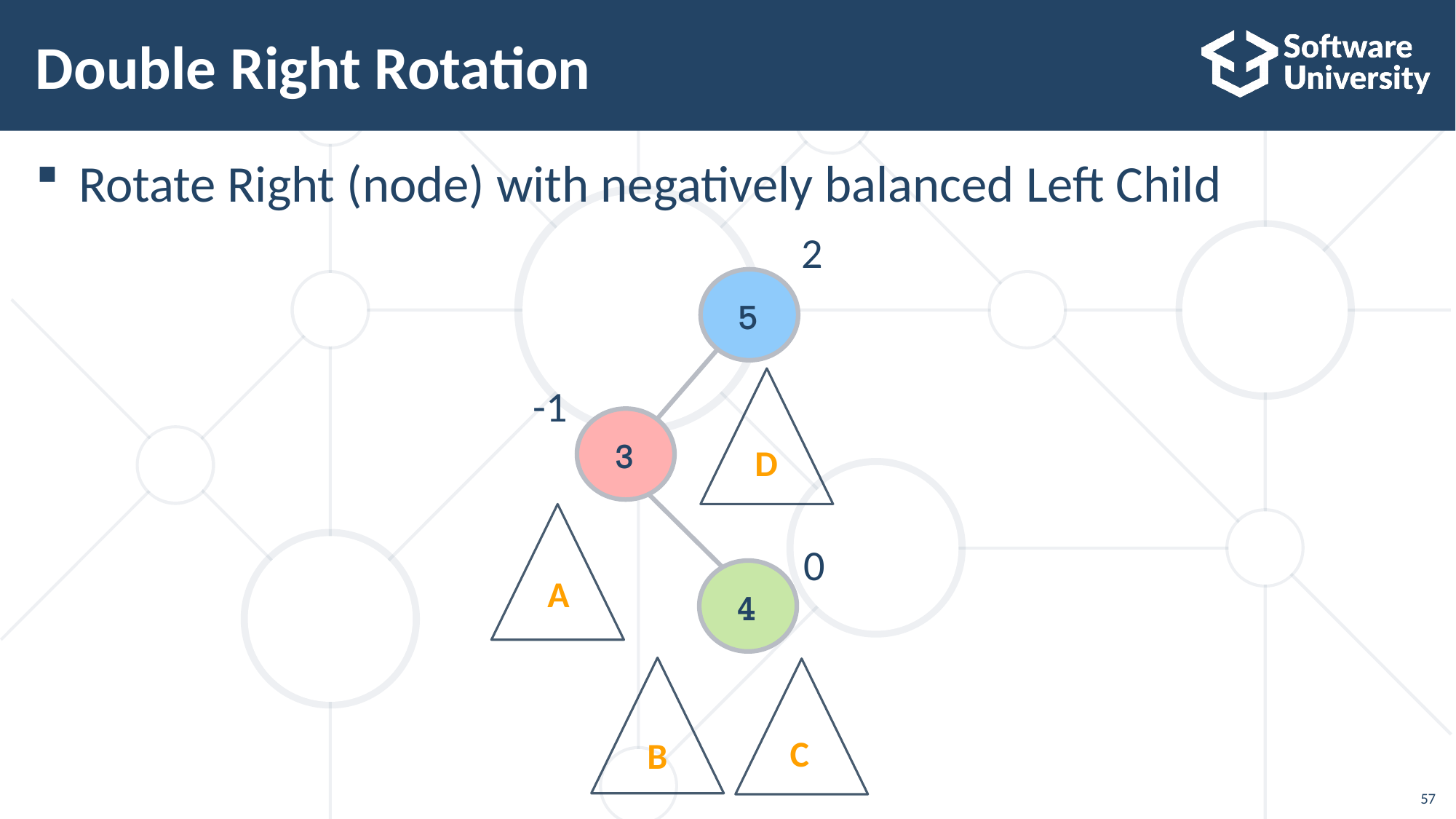

57
# Double Right Rotation
Rotate Right (node) with negatively balanced Left Child

2
5

-1
3
D

0
A
4

C
B